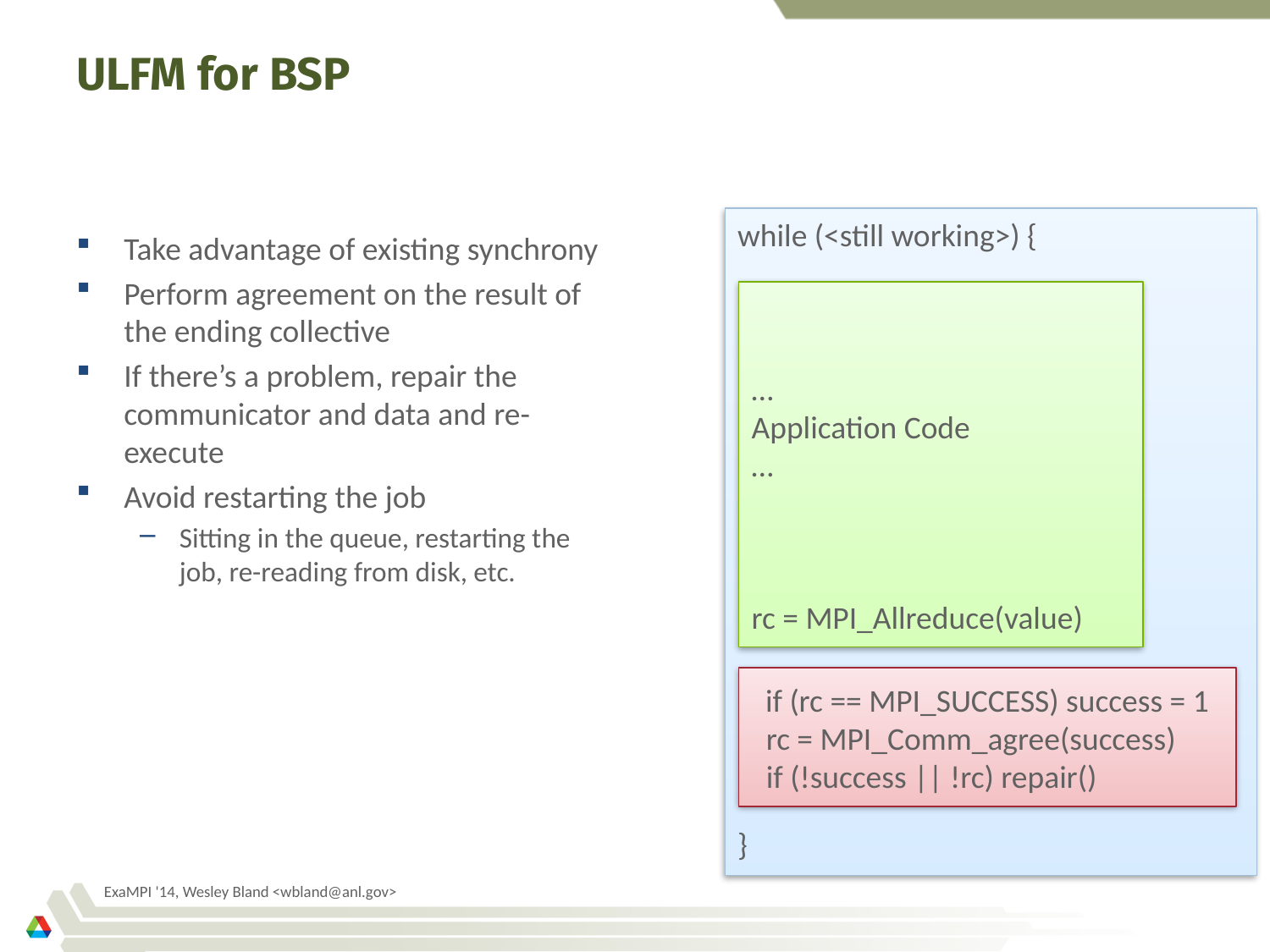

# ULFM for BSP
while (<still working>) {

}
Take advantage of existing synchrony
Perform agreement on the result of the ending collective
If there’s a problem, repair the communicator and data and re-execute
Avoid restarting the job
Sitting in the queue, restarting the job, re-reading from disk, etc.

…
Application Code
…

rc = MPI_Allreduce(value)
if (rc == MPI_SUCCESS) success = 1
  rc = MPI_Comm_agree(success)
  if (!success || !rc) repair()
ExaMPI '14, Wesley Bland <wbland@anl.gov>